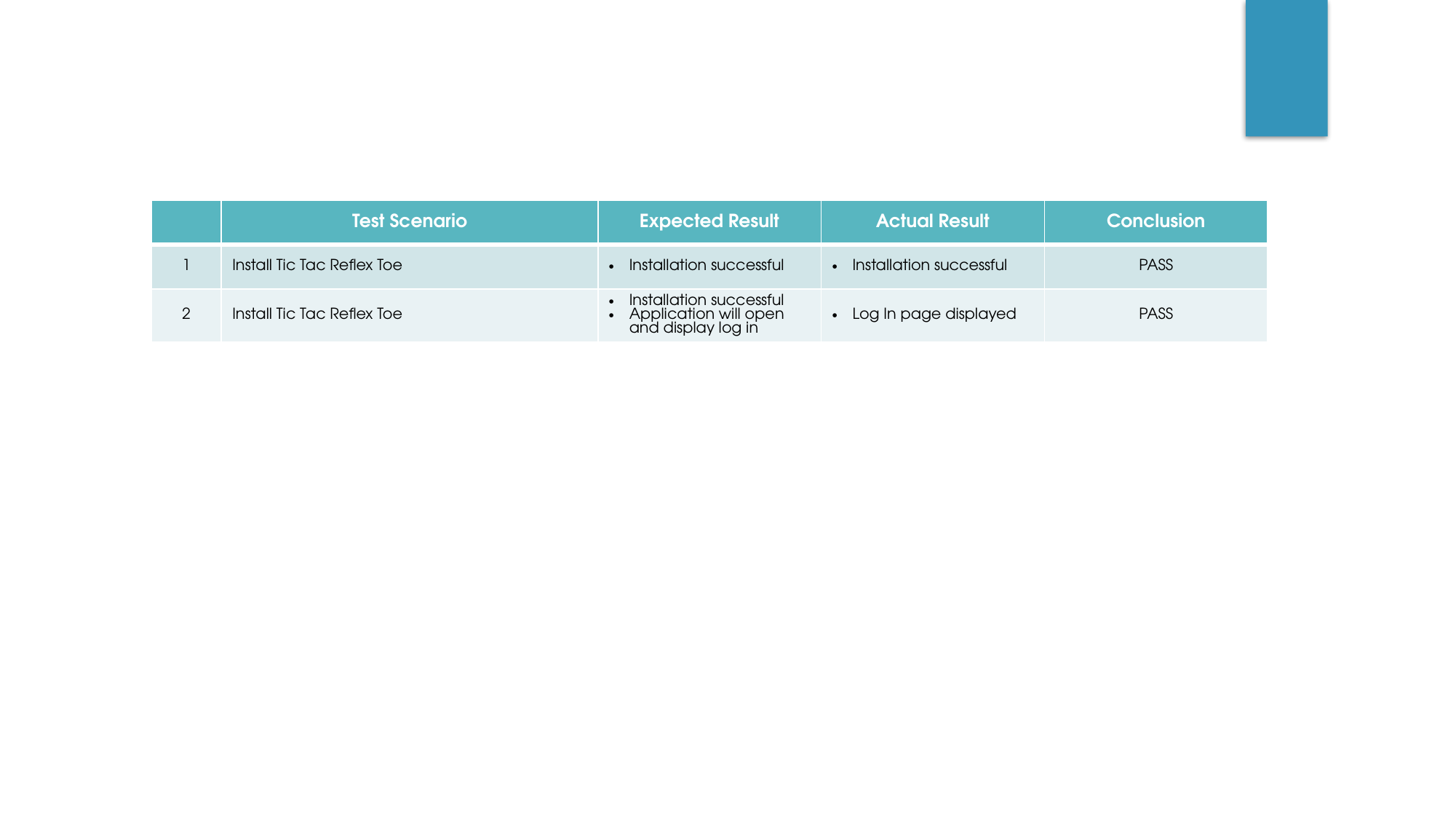

|  | Test Scenario | Expected Result | Actual Result | Conclusion |
| --- | --- | --- | --- | --- |
| 1 | Install Tic Tac Reflex Toe | Installation successful | Installation successful | PASS |
| 2 | Install Tic Tac Reflex Toe | Installation successful Application will open and display log in | Log In page displayed | PASS |